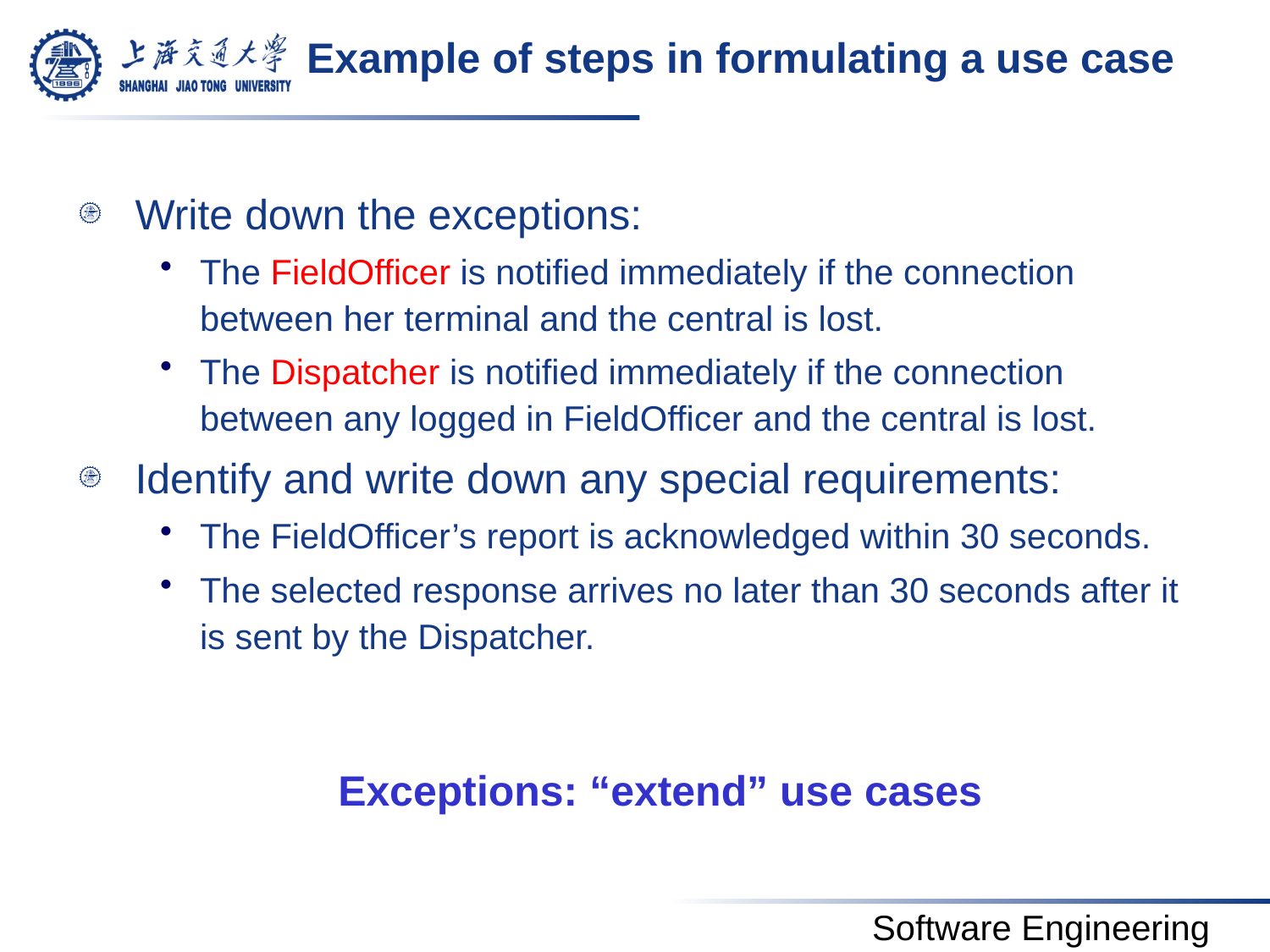

# Example of steps in formulating a use case
Write down the exceptions:
The FieldOfficer is notified immediately if the connection between her terminal and the central is lost.
The Dispatcher is notified immediately if the connection between any logged in FieldOfficer and the central is lost.
Identify and write down any special requirements:
The FieldOfficer’s report is acknowledged within 30 seconds.
The selected response arrives no later than 30 seconds after it is sent by the Dispatcher.
Exceptions: “extend” use cases